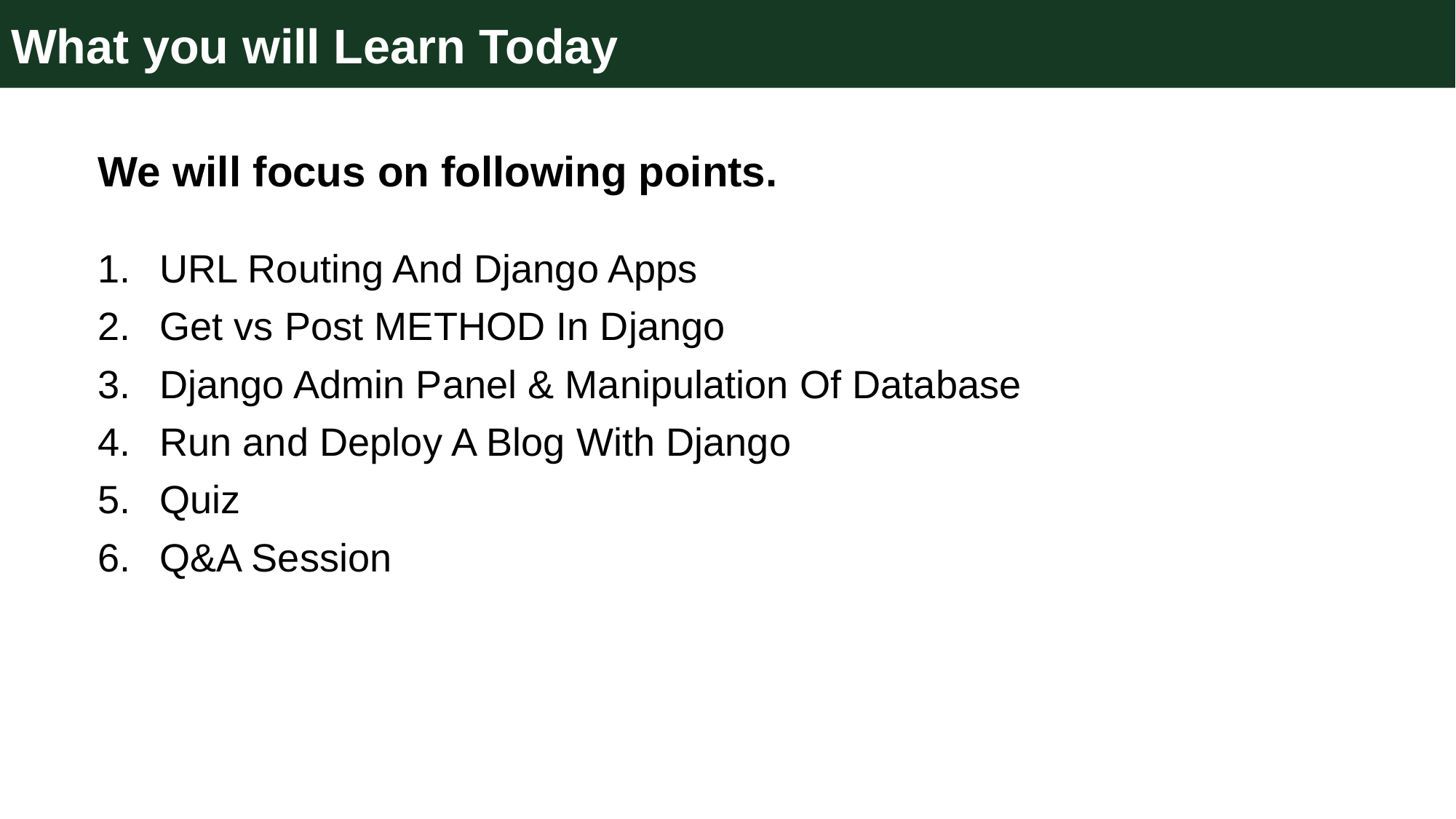

What you will Learn Today
We will focus on following points.
URL Routing And Django Apps
Get vs Post METHOD In Django
Django Admin Panel & Manipulation Of Database
Run and Deploy A Blog With Django
Quiz
Q&A Session